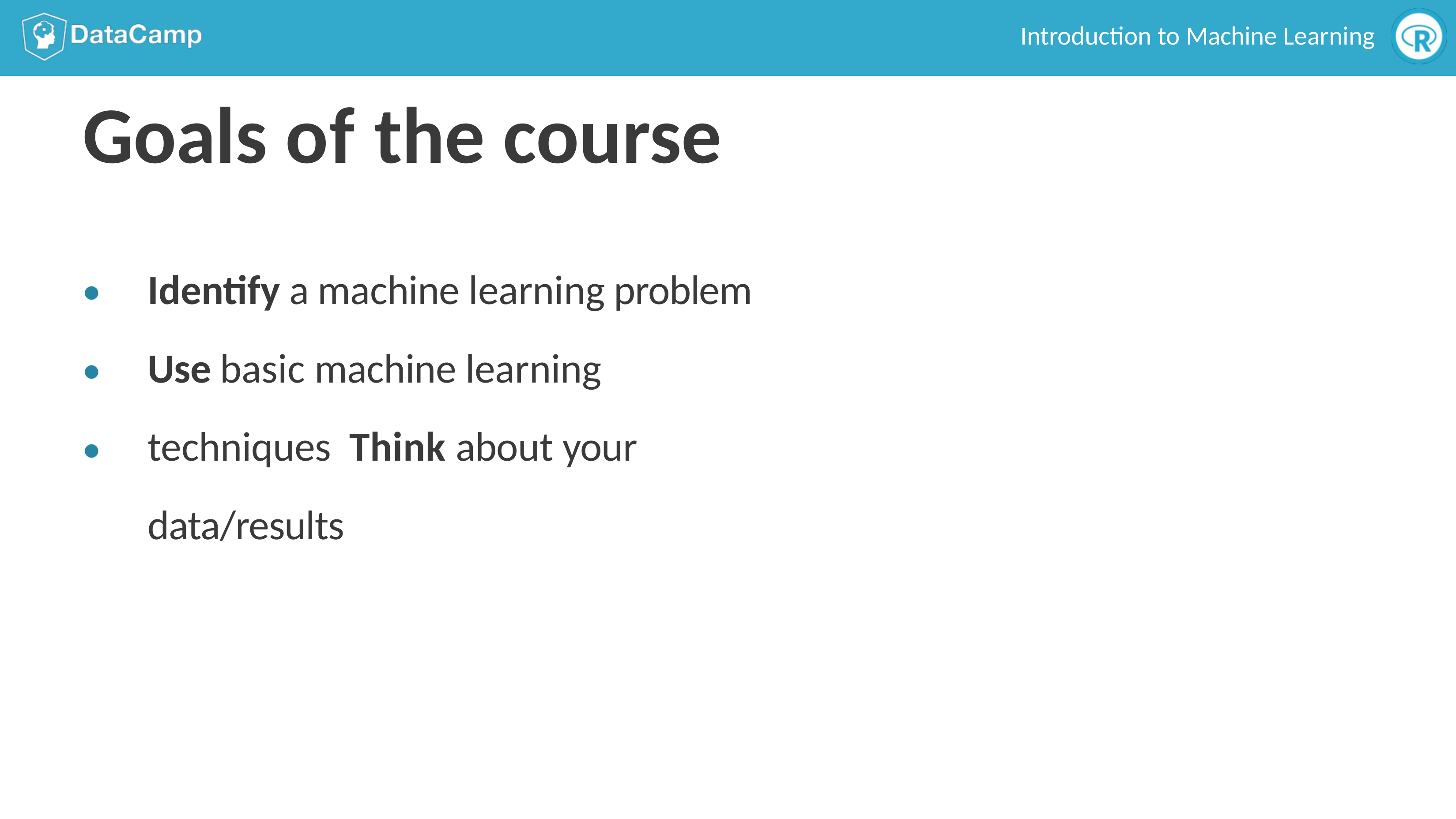

Introduction to Machine Learning
# Goals of the course
Identify a machine learning problem  Use basic machine learning techniques  Think about your data/results
●
●
●